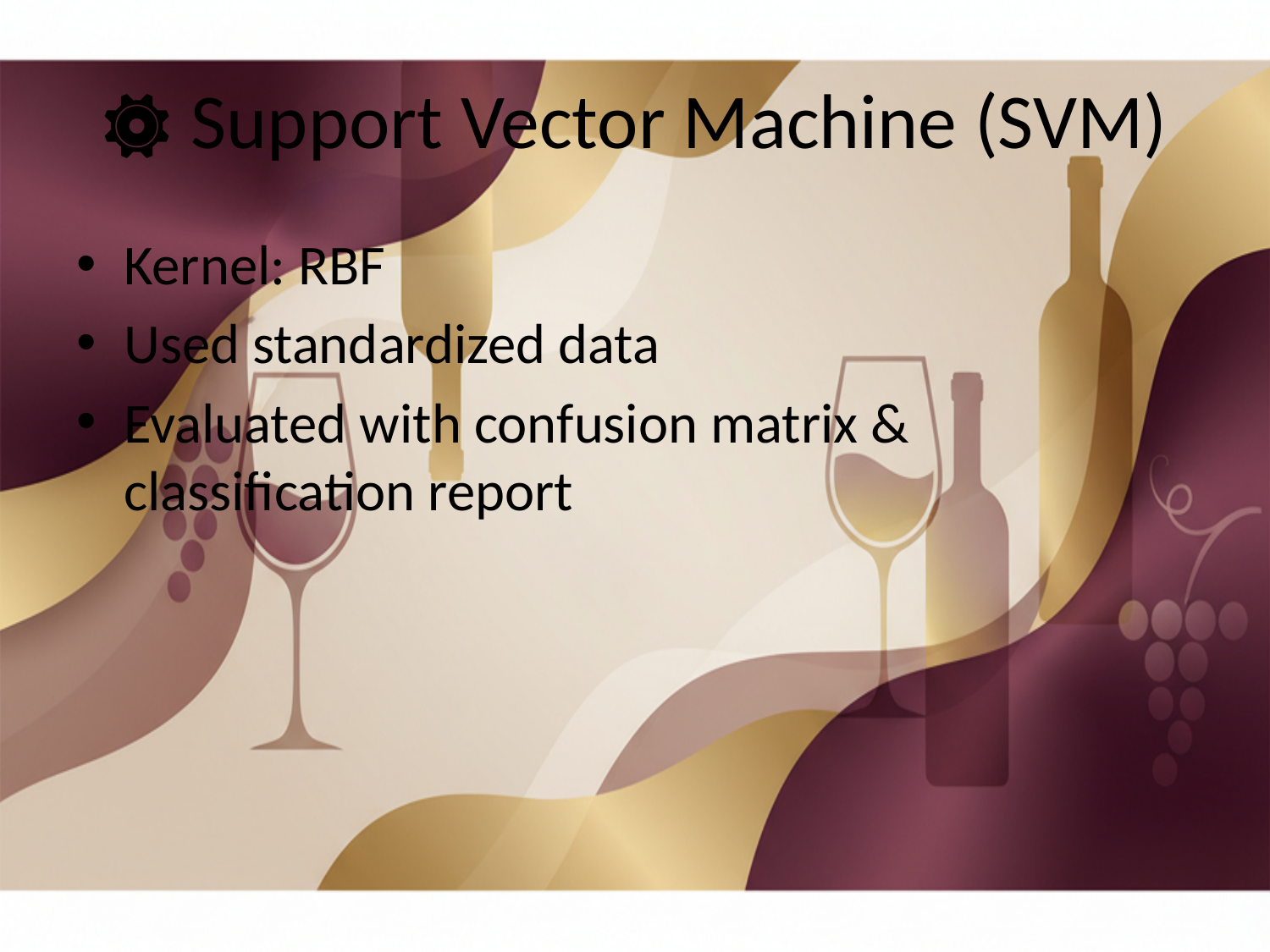

# ⚙️ Support Vector Machine (SVM)
Kernel: RBF
Used standardized data
Evaluated with confusion matrix & classification report